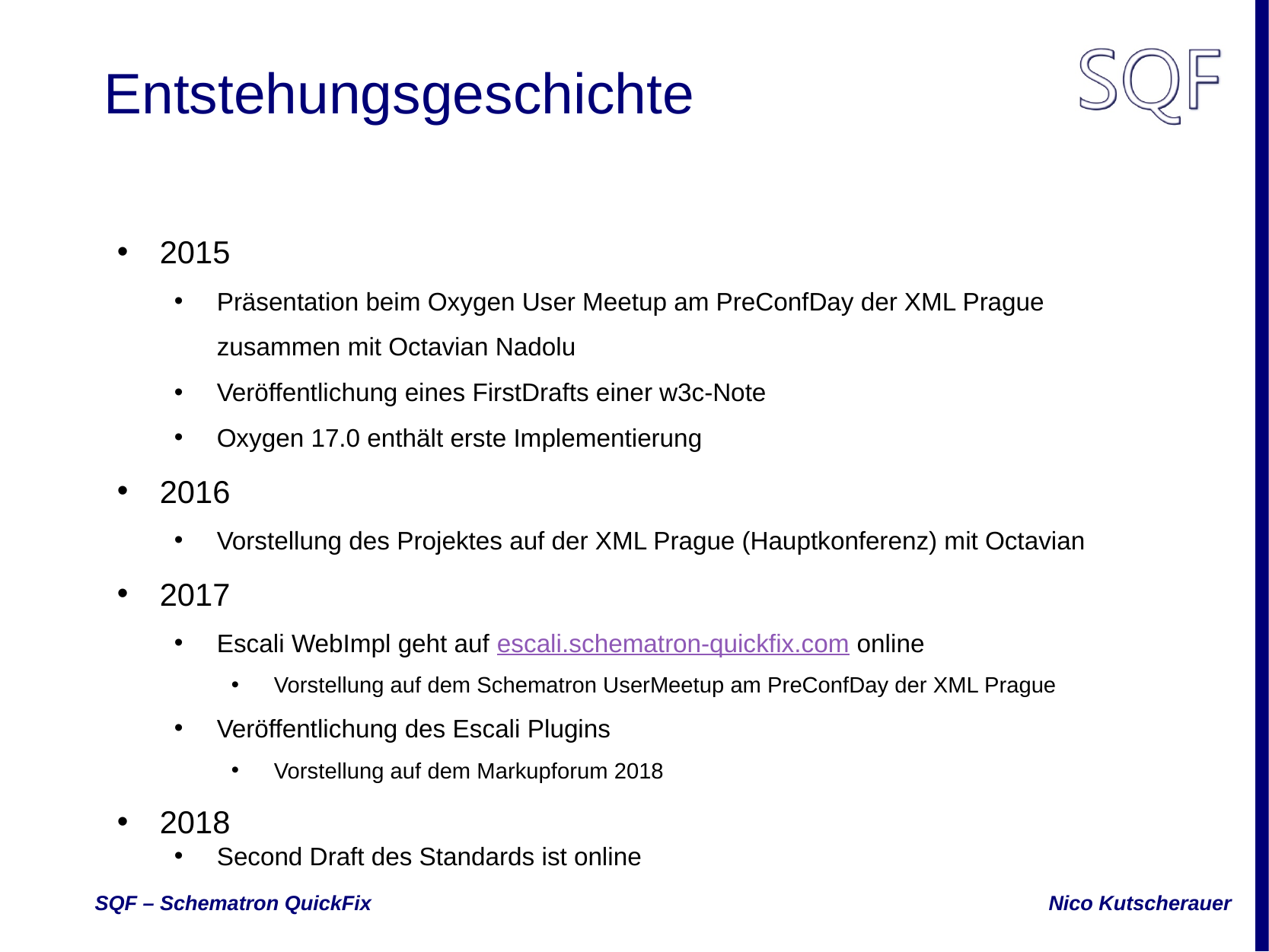

# Entstehungsgeschichte
2015
Präsentation beim Oxygen User Meetup am PreConfDay der XML Prague zusammen mit Octavian Nadolu
Veröffentlichung eines FirstDrafts einer w3c-Note
Oxygen 17.0 enthält erste Implementierung
2016
Vorstellung des Projektes auf der XML Prague (Hauptkonferenz) mit Octavian
2017
Escali WebImpl geht auf escali.schematron-quickfix.com online
Vorstellung auf dem Schematron UserMeetup am PreConfDay der XML Prague
Veröffentlichung des Escali Plugins
Vorstellung auf dem Markupforum 2018
2018
Second Draft des Standards ist online